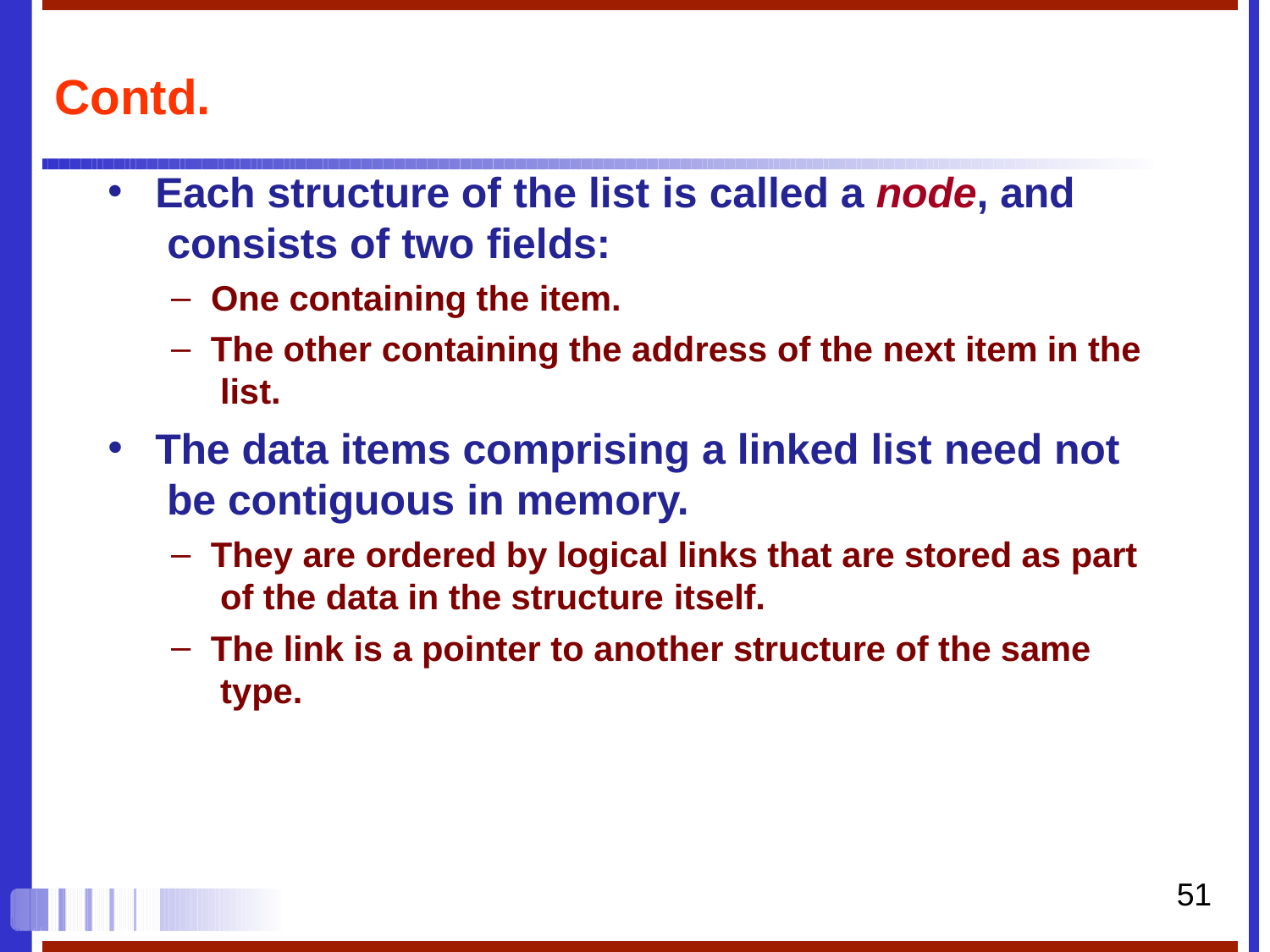

# Contd.

Each structure of the list is called a node, and  consists of two fields:
One containing the item.
The other containing the address of the next item in the  list.
The data items comprising a linked list need not  be contiguous in memory.
They are ordered by logical links that are stored as part  of the data in the structure itself.
The link is a pointer to another structure of the same  type.
•
51